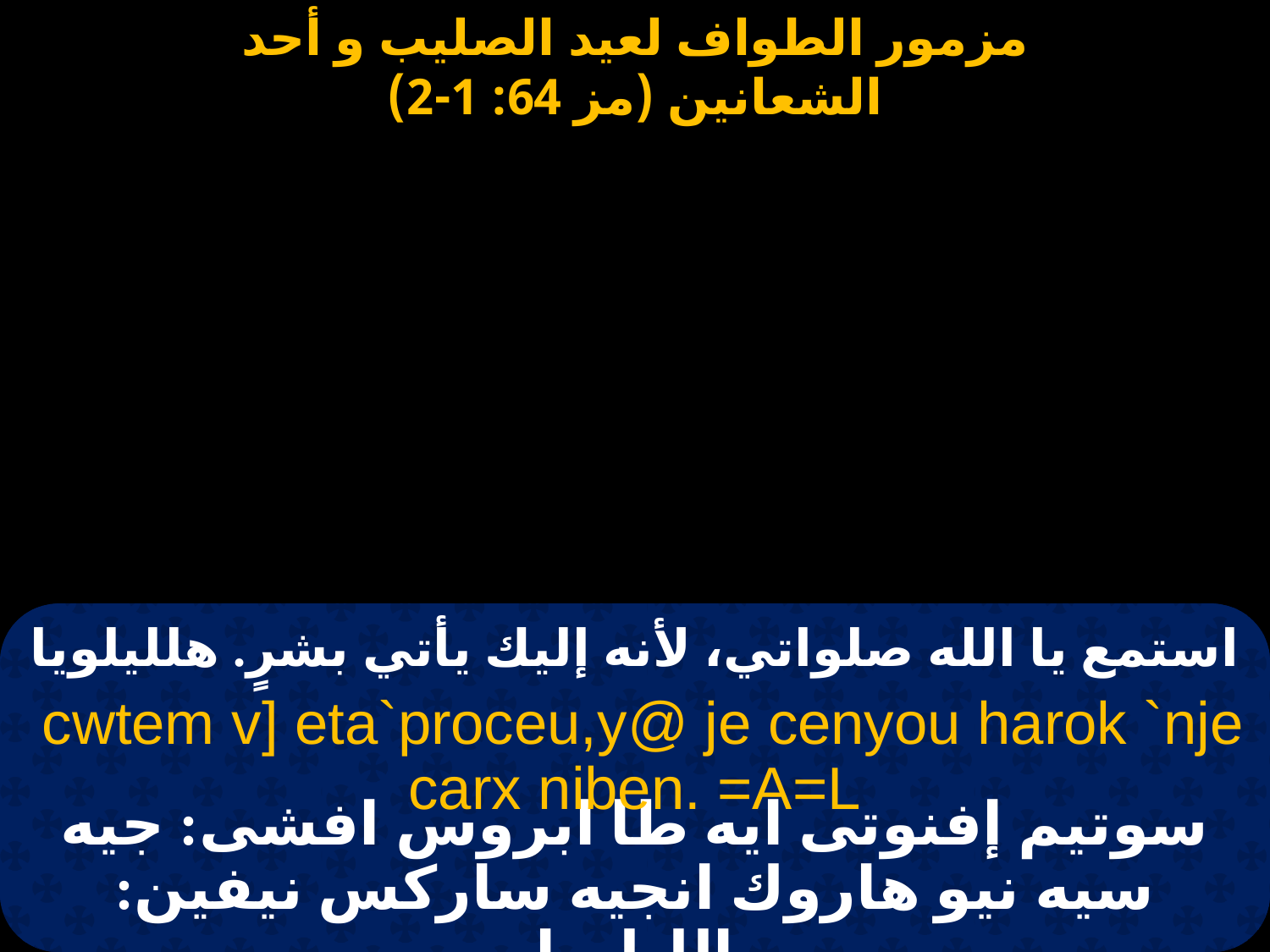

# استمع يا الله صلواتي، لأنه إليك يأتي بشرٍ. هلليلويا
 cwtem v] eta`proceu,y@ je cenyou harok `nje carx niben. =A=L
سوتيم إفنوتى ايه طا ابروس افشى: جيه سيه نيو هاروك انجيه ساركس نيفين: الليلويا